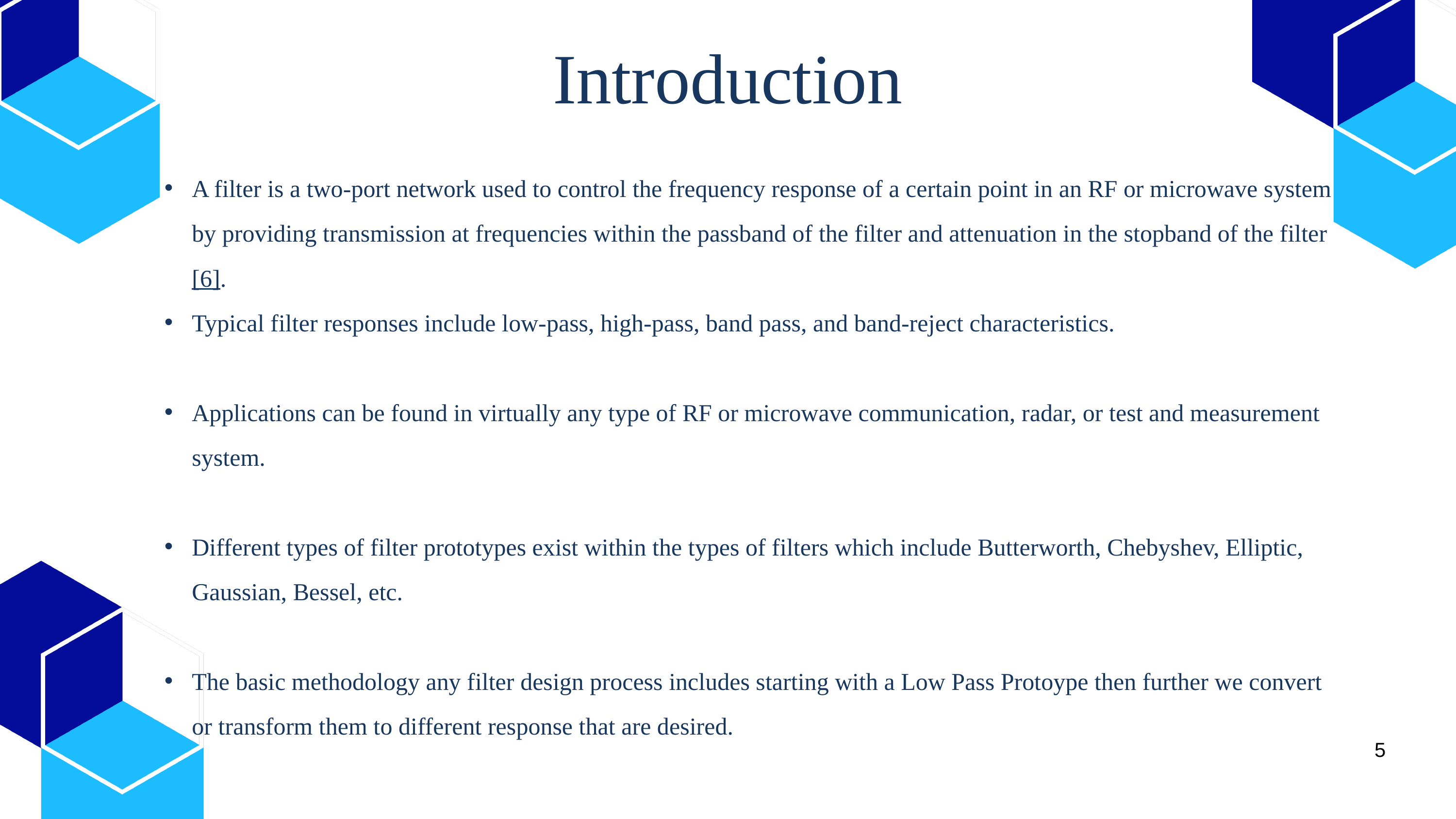

Introduction
A filter is a two-port network used to control the frequency response of a certain point in an RF or microwave system by providing transmission at frequencies within the passband of the filter and attenuation in the stopband of the filter[6].
Typical filter responses include low-pass, high-pass, band pass, and band-reject characteristics.

Applications can be found in virtually any type of RF or microwave communication, radar, or test and measurement system.

Different types of filter prototypes exist within the types of filters which include Butterworth, Chebyshev, Elliptic, Gaussian, Bessel, etc.

The basic methodology any filter design process includes starting with a Low Pass Protoype then further we convert or transform them to different response that are desired.

5